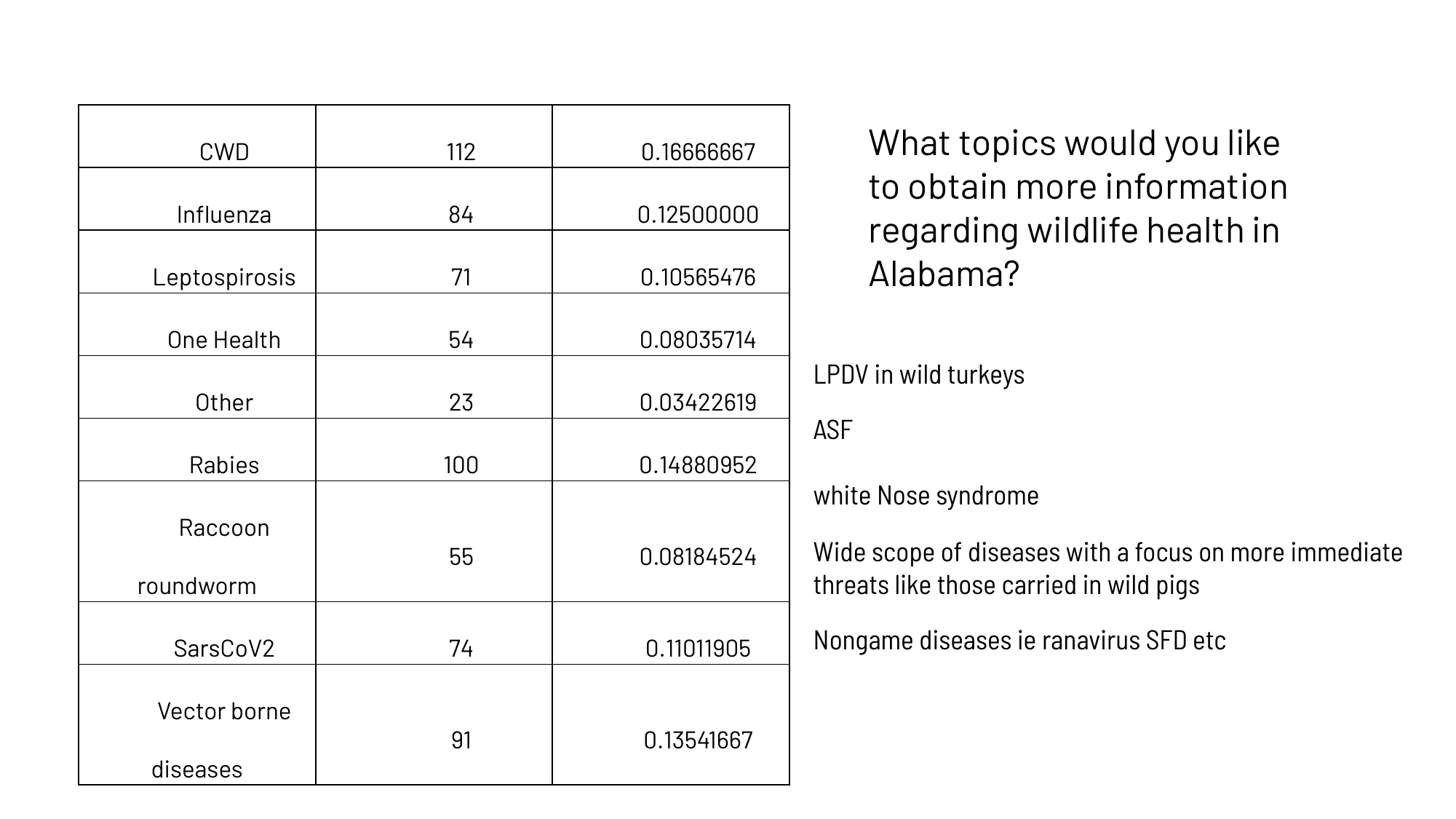

| CWD | 112 | 0.16666667 |
| --- | --- | --- |
| Influenza | 84 | 0.12500000 |
| Leptospirosis | 71 | 0.10565476 |
| One Health | 54 | 0.08035714 |
| Other | 23 | 0.03422619 |
| Rabies | 100 | 0.14880952 |
| Raccoon roundworm | 55 | 0.08184524 |
| SarsCoV2 | 74 | 0.11011905 |
| Vector borne diseases | 91 | 0.13541667 |
What topics would you like to obtain more information regarding wildlife health in Alabama?
LPDV in wild turkeys
ASF

white Nose syndrome
Wide scope of diseases with a focus on more immediate threats like those carried in wild pigs
Nongame diseases ie ranavirus SFD etc